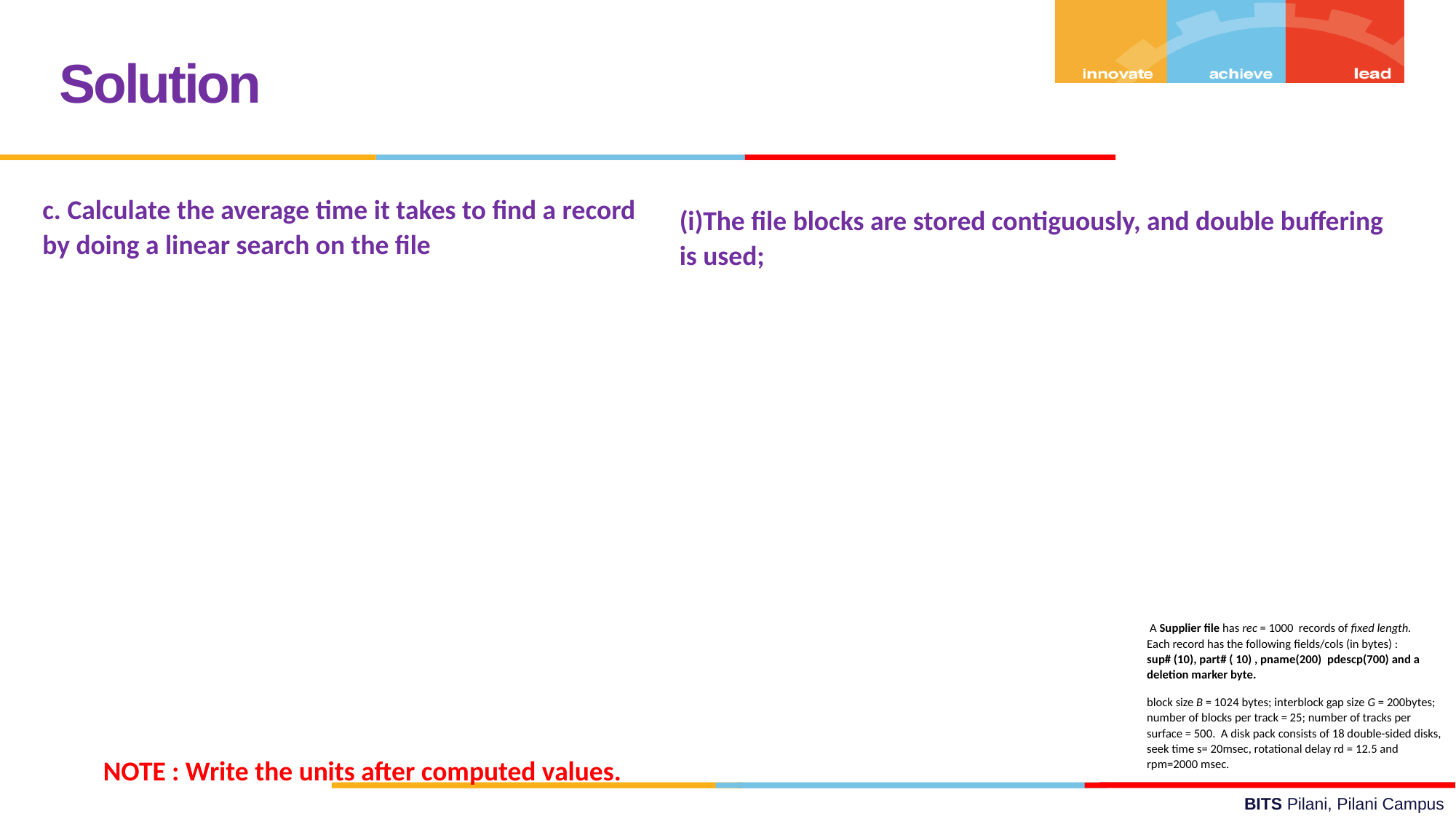

Solution
c. Calculate the average time it takes to find a record by doing a linear search on the file
(i)The file blocks are stored contiguously, and double buffering is used;
 A Supplier file has rec = 1000  records of fixed length.     Each record has the following fields/cols (in bytes) :          sup# (10), part# ( 10) , pname(200)  pdescp(700) and a deletion marker byte.
block size B = 1024 bytes; interblock gap size G = 200bytes; number of blocks per track = 25; number of tracks per surface = 500.  A disk pack consists of 18 double-sided disks, seek time s= 20msec, rotational delay rd = 12.5 and  rpm=2000 msec.

NOTE : Write the units after computed values.